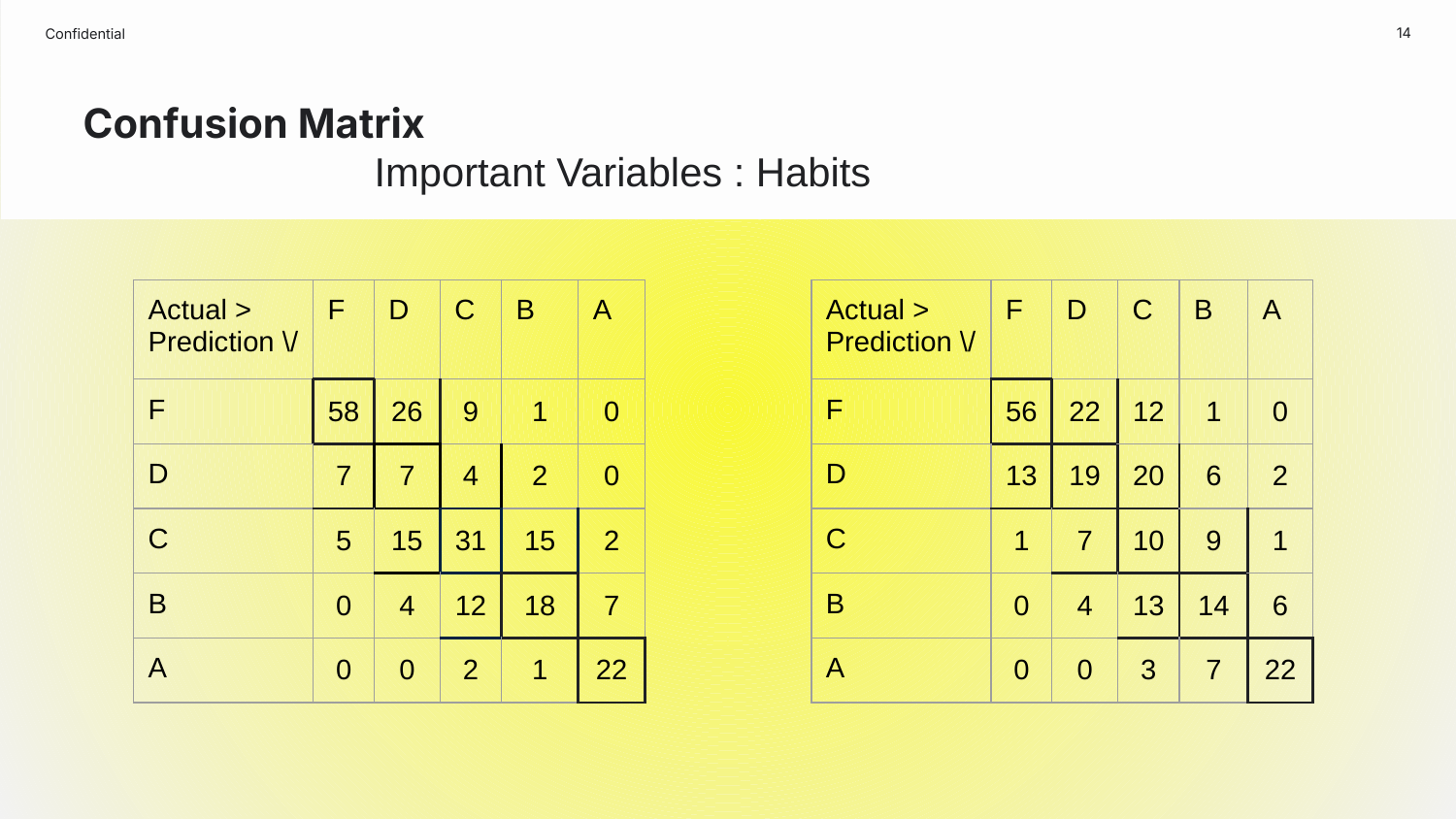

14
# Confusion Matrix
Important Variables : Habits
| Actual > Prediction \/ | F | D | C | B | A |
| --- | --- | --- | --- | --- | --- |
| F | 58 | 26 | 9 | 1 | 0 |
| D | 7 | 7 | 4 | 2 | 0 |
| C | 5 | 15 | 31 | 15 | 2 |
| B | 0 | 4 | 12 | 18 | 7 |
| A | 0 | 0 | 2 | 1 | 22 |
| Actual > Prediction \/ | F | D | C | B | A |
| --- | --- | --- | --- | --- | --- |
| F | 56 | 22 | 12 | 1 | 0 |
| D | 13 | 19 | 20 | 6 | 2 |
| C | 1 | 7 | 10 | 9 | 1 |
| B | 0 | 4 | 13 | 14 | 6 |
| A | 0 | 0 | 3 | 7 | 22 |